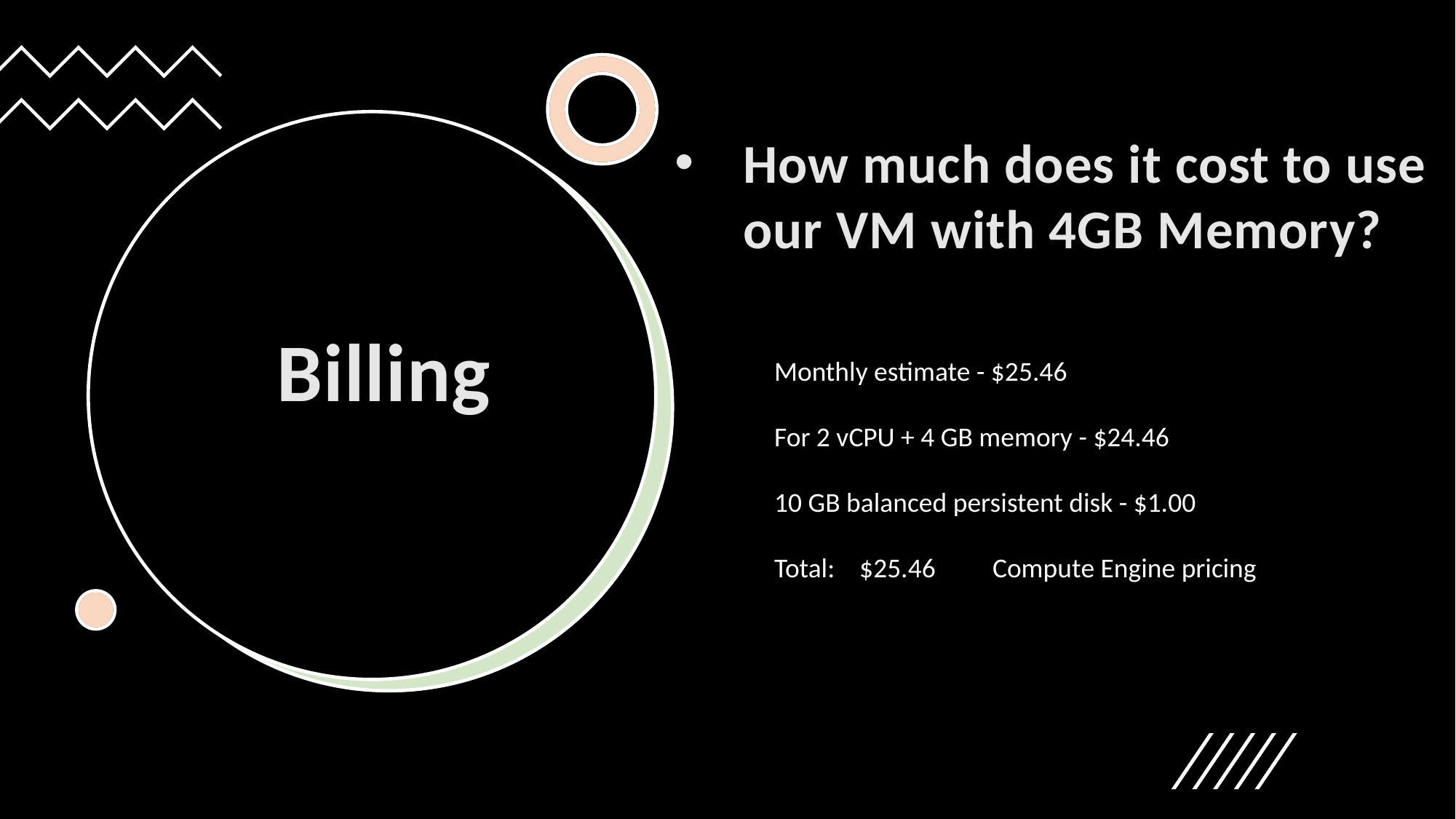

How much does it cost to use our VM with 4GB Memory?

Billing
Monthly estimate - $25.46

For 2 vCPU + 4 GB memory - $24.46

10 GB balanced persistent disk - $1.00

Total:    $25.46	Compute Engine pricing